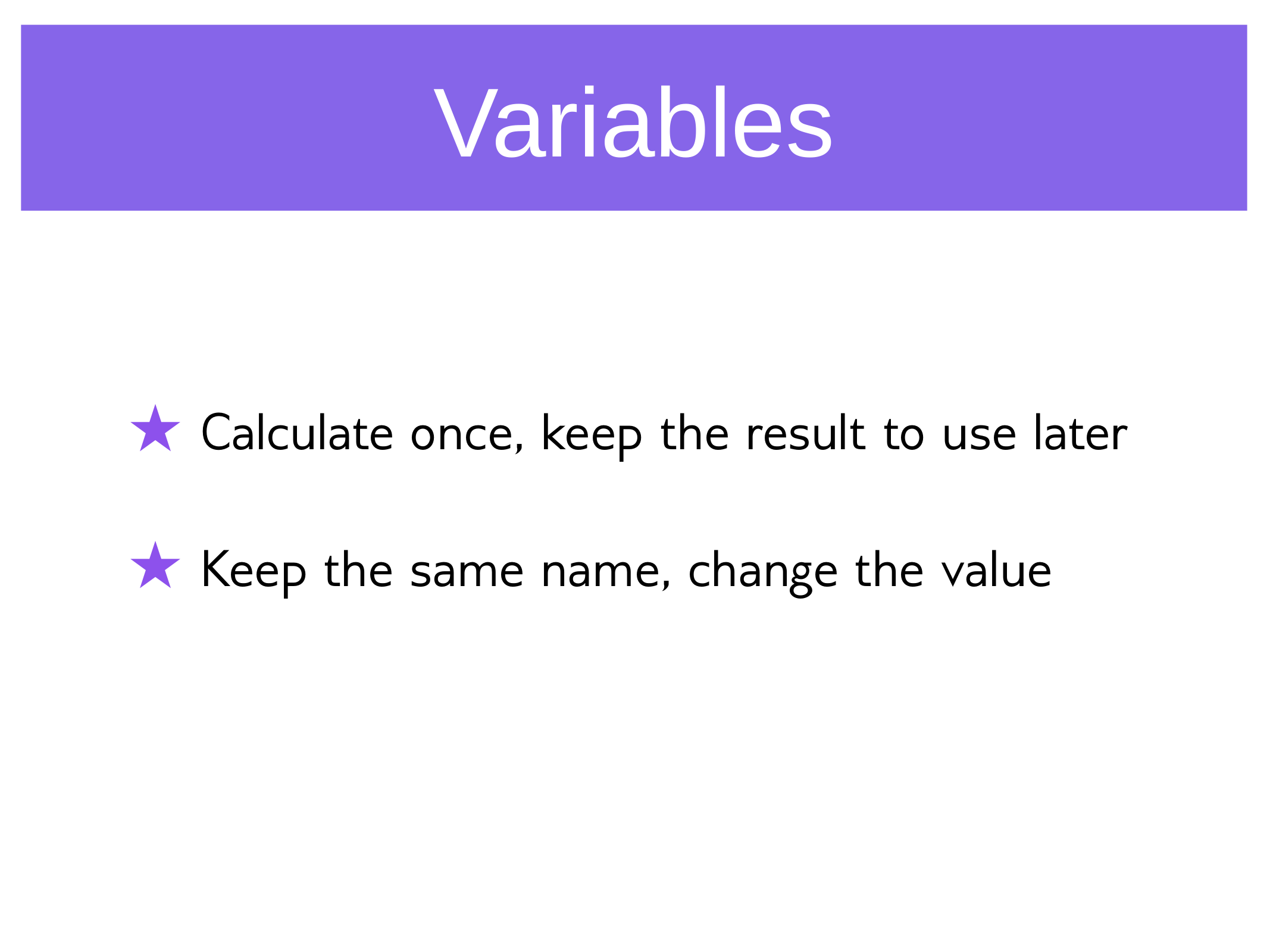

Variables
Calculate once, keep the result to use later
Keep the same name, change the value